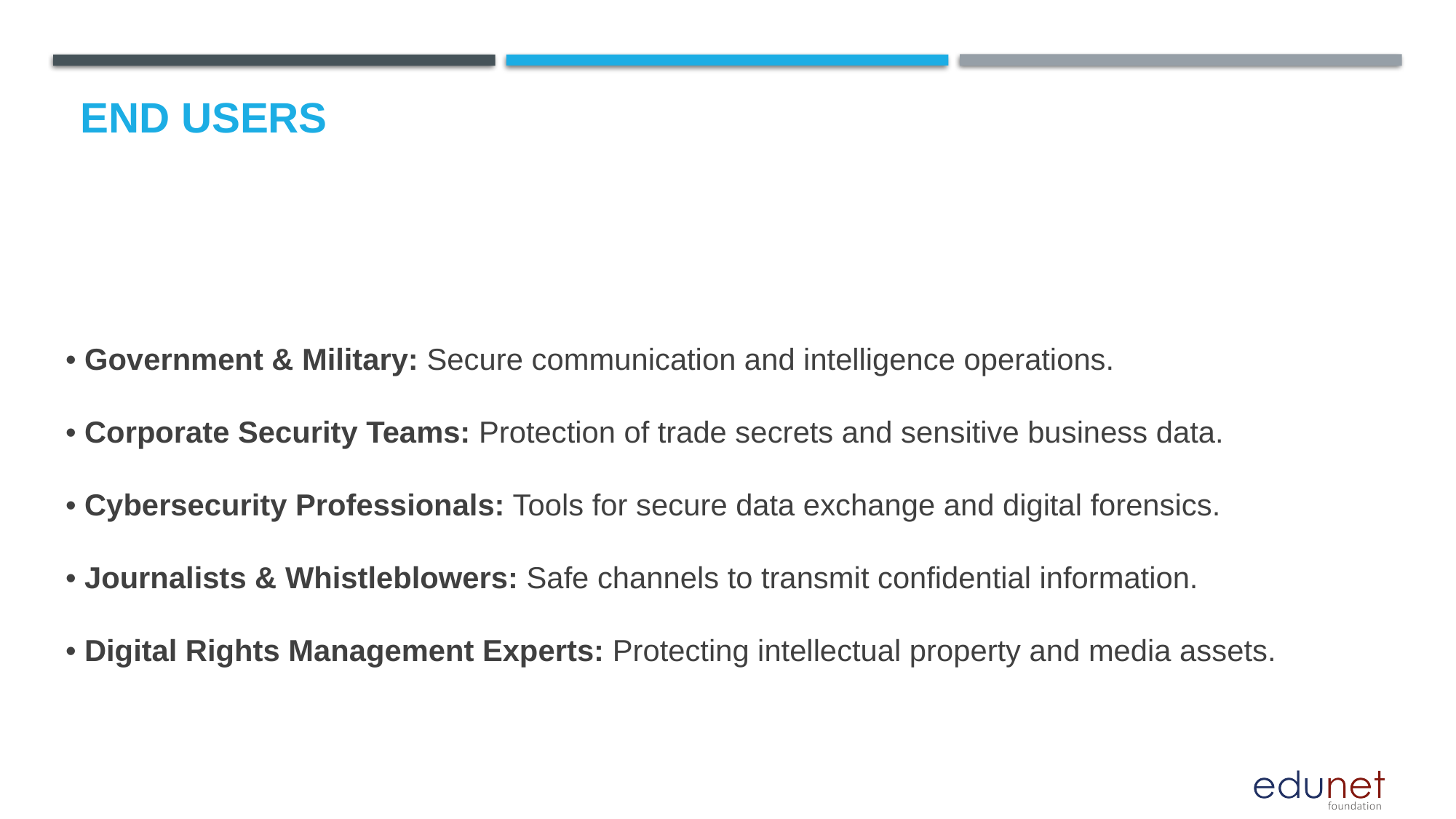

# End users

• Government & Military: Secure communication and intelligence operations.
• Corporate Security Teams: Protection of trade secrets and sensitive business data.
• Cybersecurity Professionals: Tools for secure data exchange and digital forensics.
• Journalists & Whistleblowers: Safe channels to transmit confidential information.
• Digital Rights Management Experts: Protecting intellectual property and media assets.